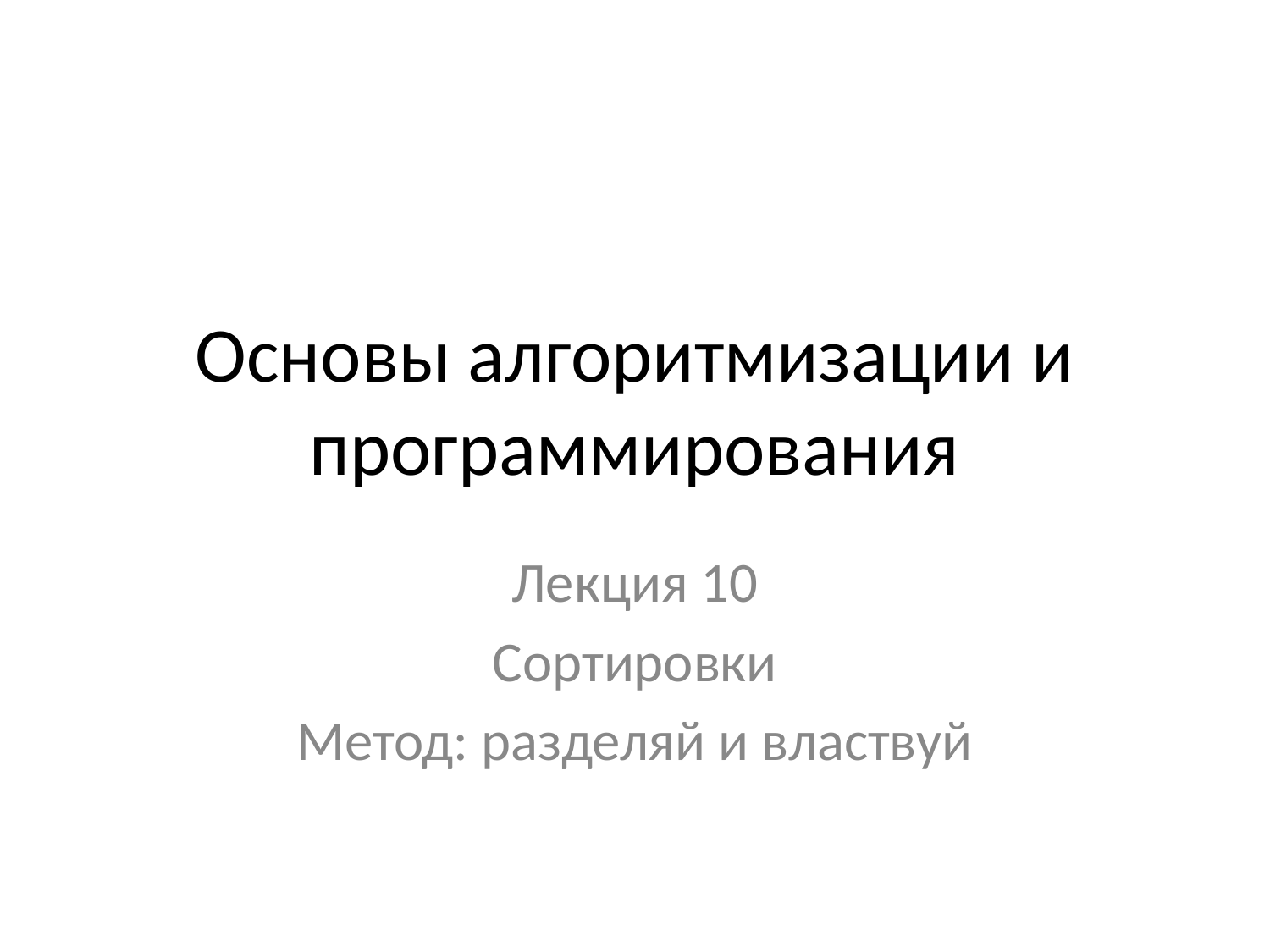

# Основы алгоритмизации и программирования
Лекция 10
Сортировки
Метод: разделяй и властвуй